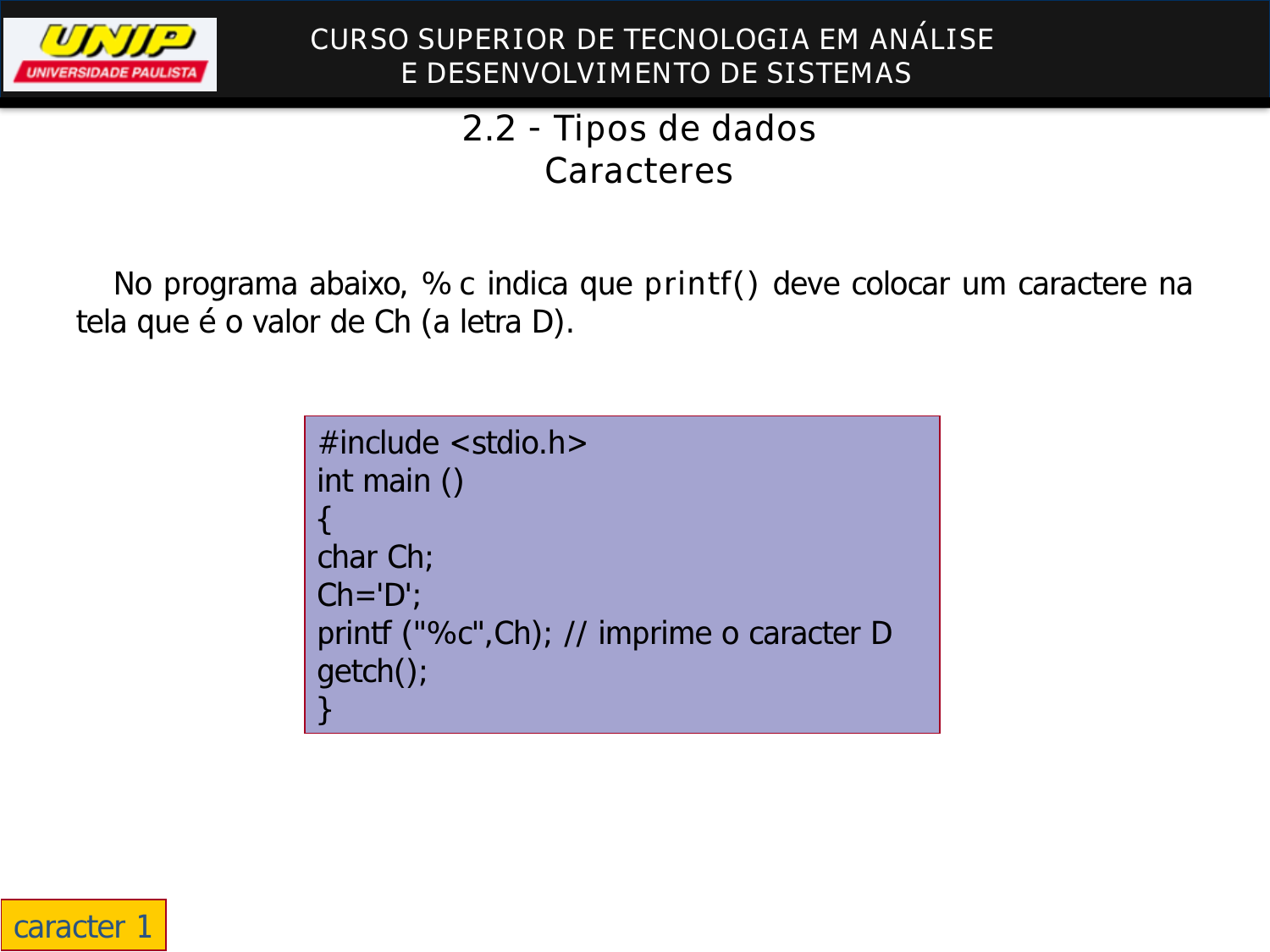

# 2.2 - Tipos de dados Caracteres

No programa abaixo, %c indica que printf() deve colocar um caractere na tela que é o valor de Ch (a letra D).
#include <stdio.h>
int main ()
{
char Ch;
Ch='D';
printf ("%c",Ch); // imprime o caracter D
getch();
}
caracter 1